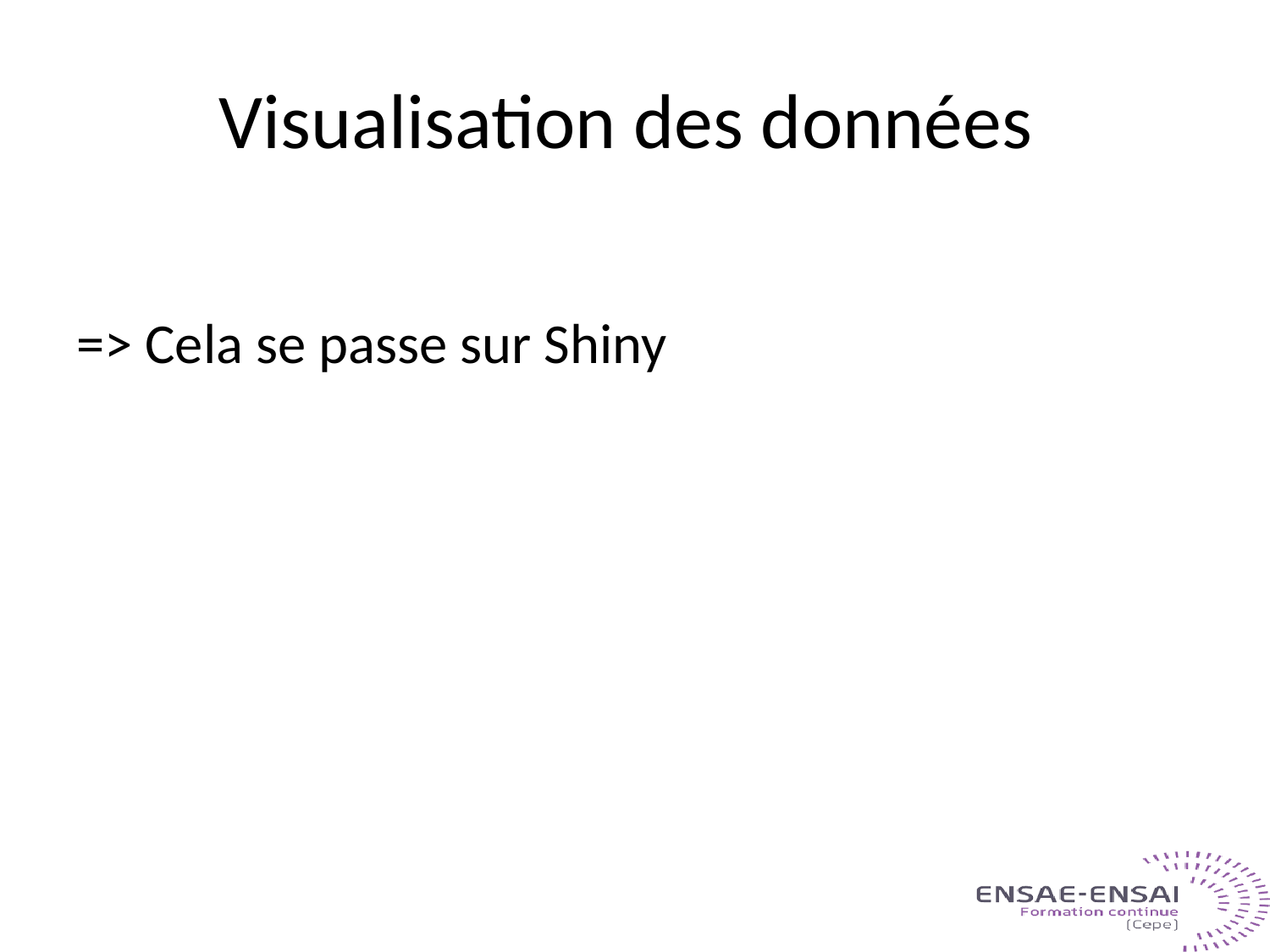

# Visualisation des données

=> Cela se passe sur Shiny